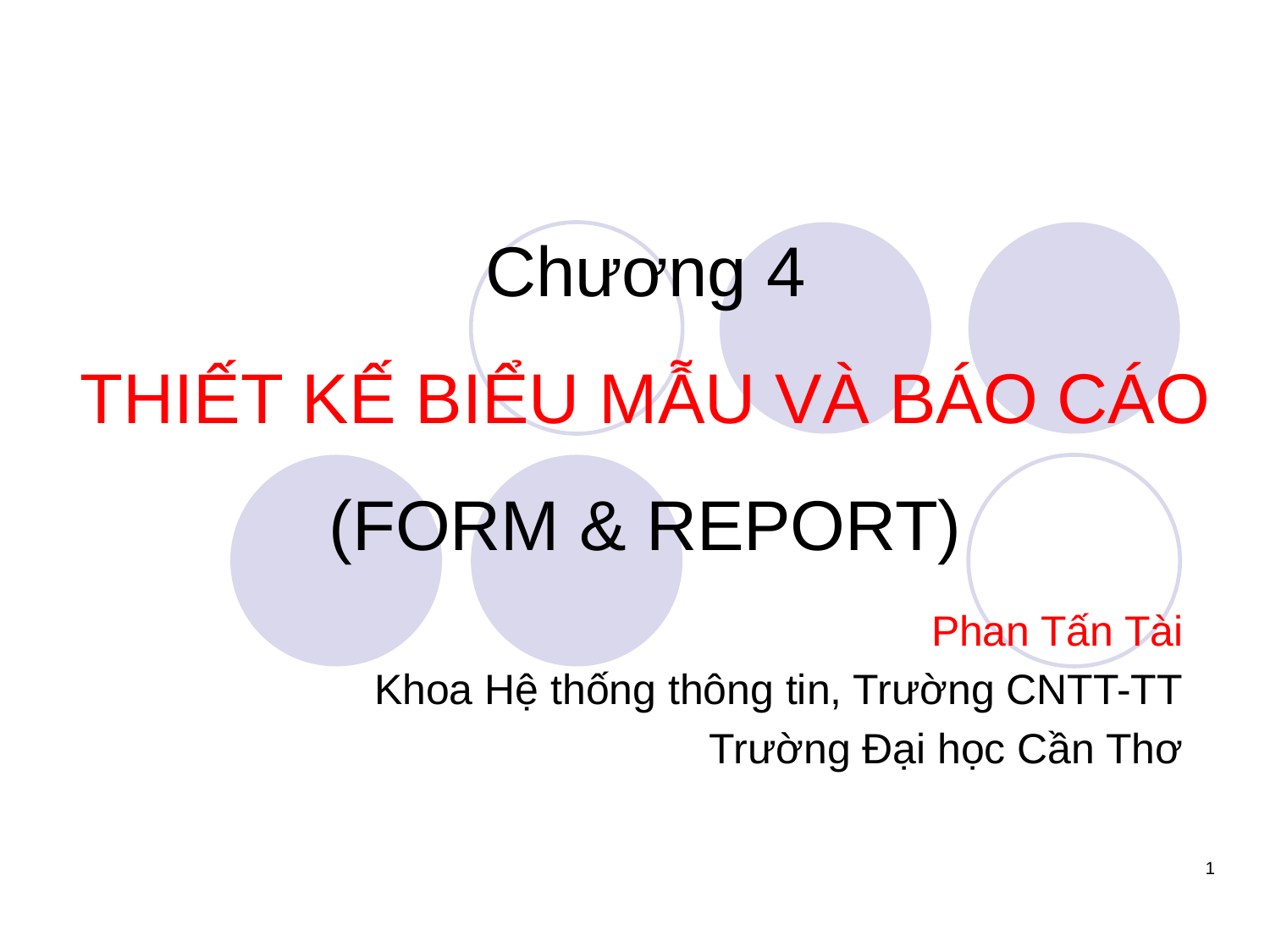

# Chương 4 THIẾT KẾ BIỂU MẪU VÀ BÁO CÁO (FORM & REPORT)
Phan Tấn Tài
Khoa Hệ thống thông tin, Trường CNTT-TT
Trường Đại học Cần Thơ
1